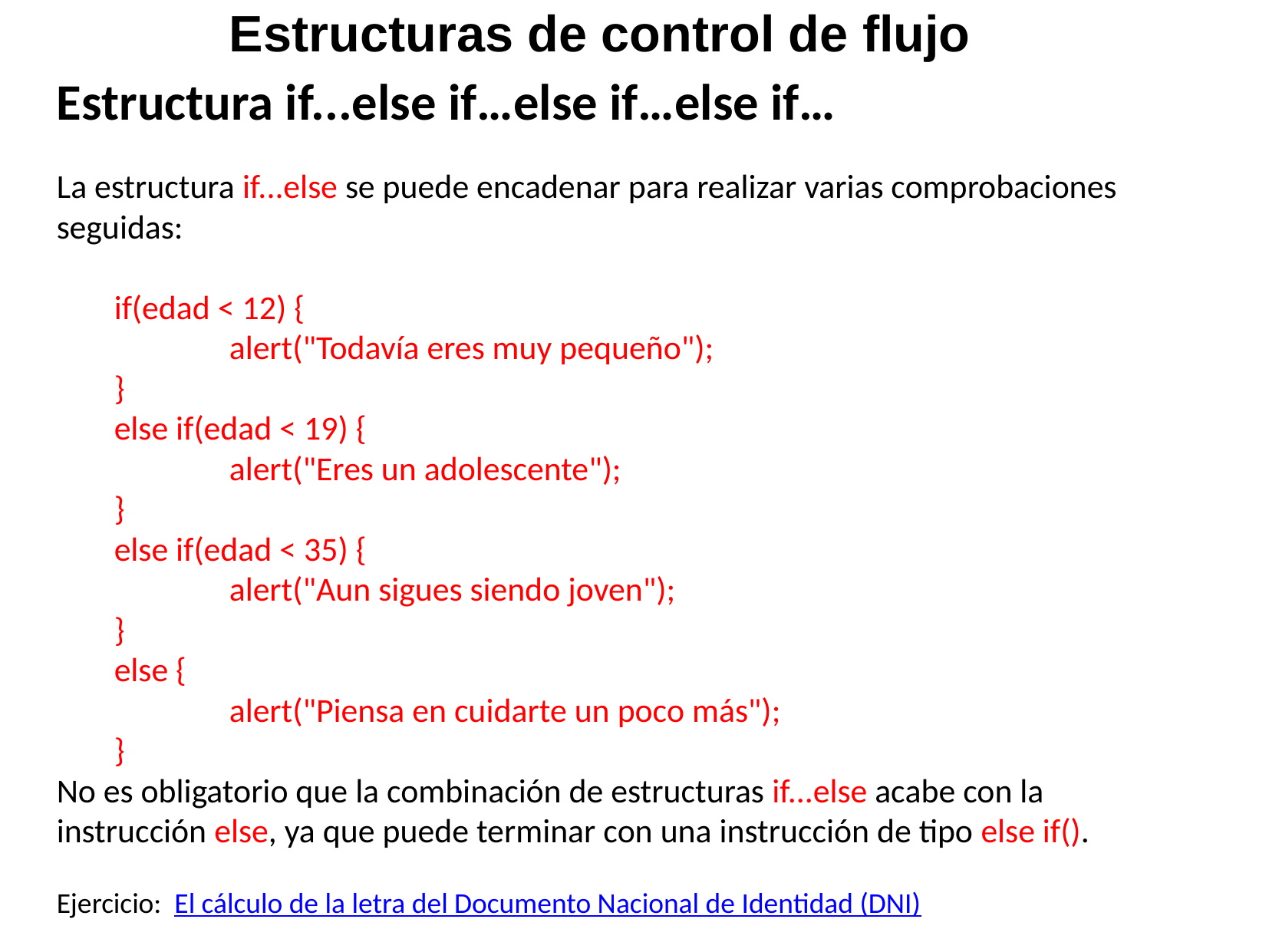

Estructuras de control de flujo
Estructura if...else if…else if…else if…

La estructura if...else se puede encadenar para realizar varias comprobaciones seguidas:

if(edad < 12) {
	alert("Todavía eres muy pequeño");
}
else if(edad < 19) {
	alert("Eres un adolescente");
}
else if(edad < 35) {
	alert("Aun sigues siendo joven");
}
else {
	alert("Piensa en cuidarte un poco más");
}
No es obligatorio que la combinación de estructuras if...else acabe con la instrucción else, ya que puede terminar con una instrucción de tipo else if().

Ejercicio:  El cálculo de la letra del Documento Nacional de Identidad (DNI)